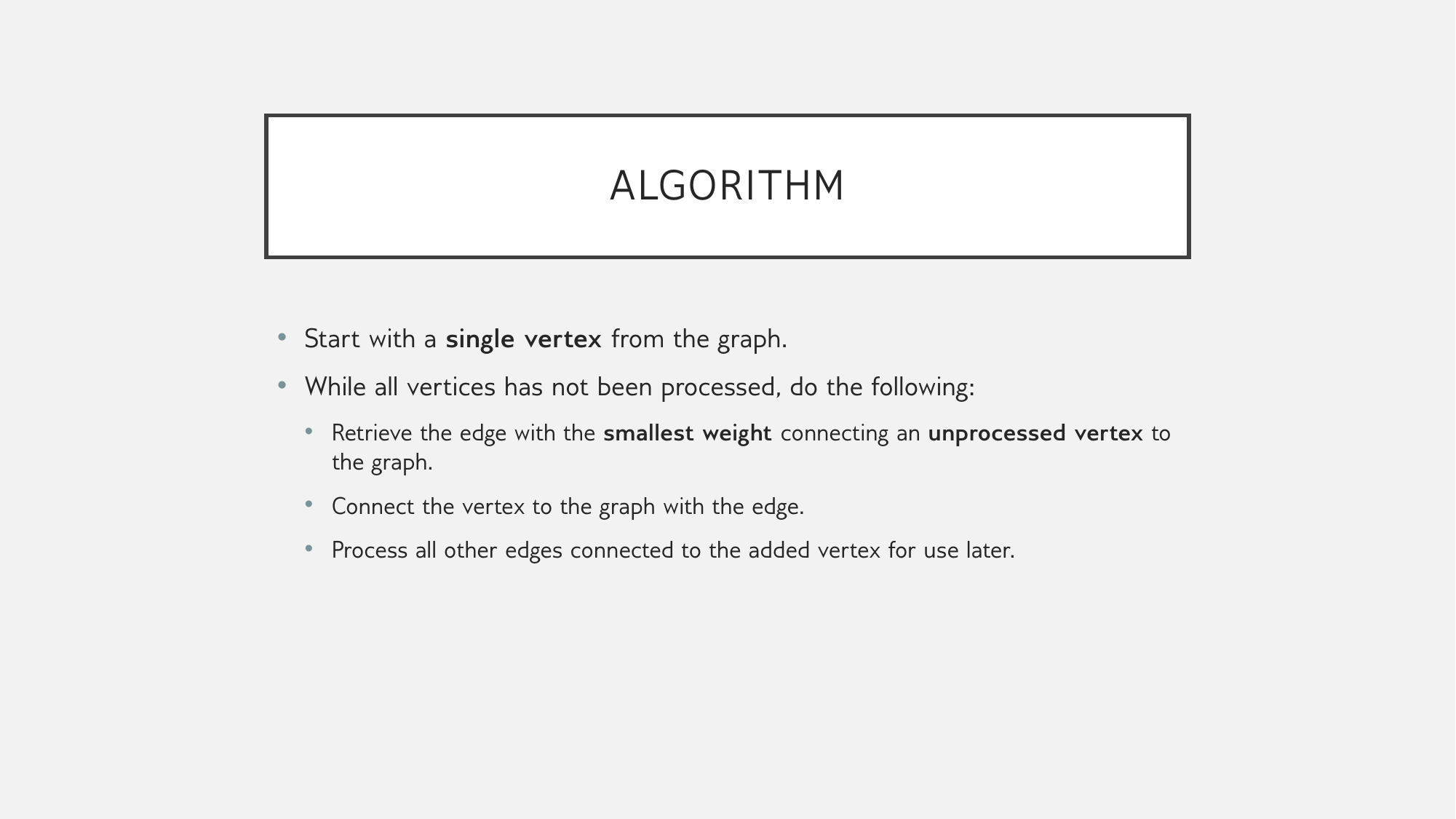

# Algorithm
Start with a single vertex from the graph.
While all vertices has not been processed, do the following:
Retrieve the edge with the smallest weight connecting an unprocessed vertex to the graph.
Connect the vertex to the graph with the edge.
Process all other edges connected to the added vertex for use later.